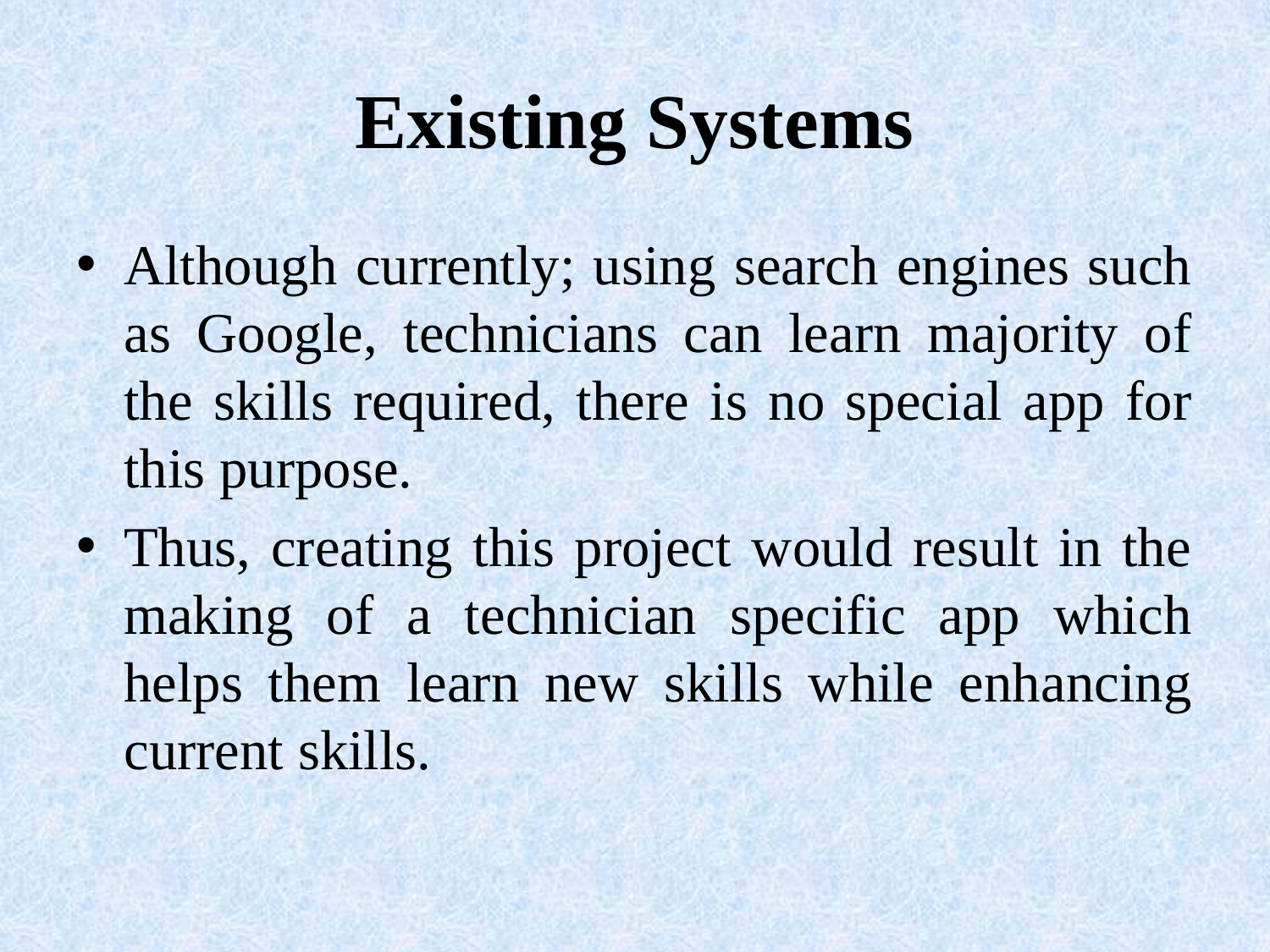

# Existing Systems
Although currently; using search engines such as Google, technicians can learn majority of the skills required, there is no special app for this purpose.
Thus, creating this project would result in the making of a technician specific app which helps them learn new skills while enhancing current skills.